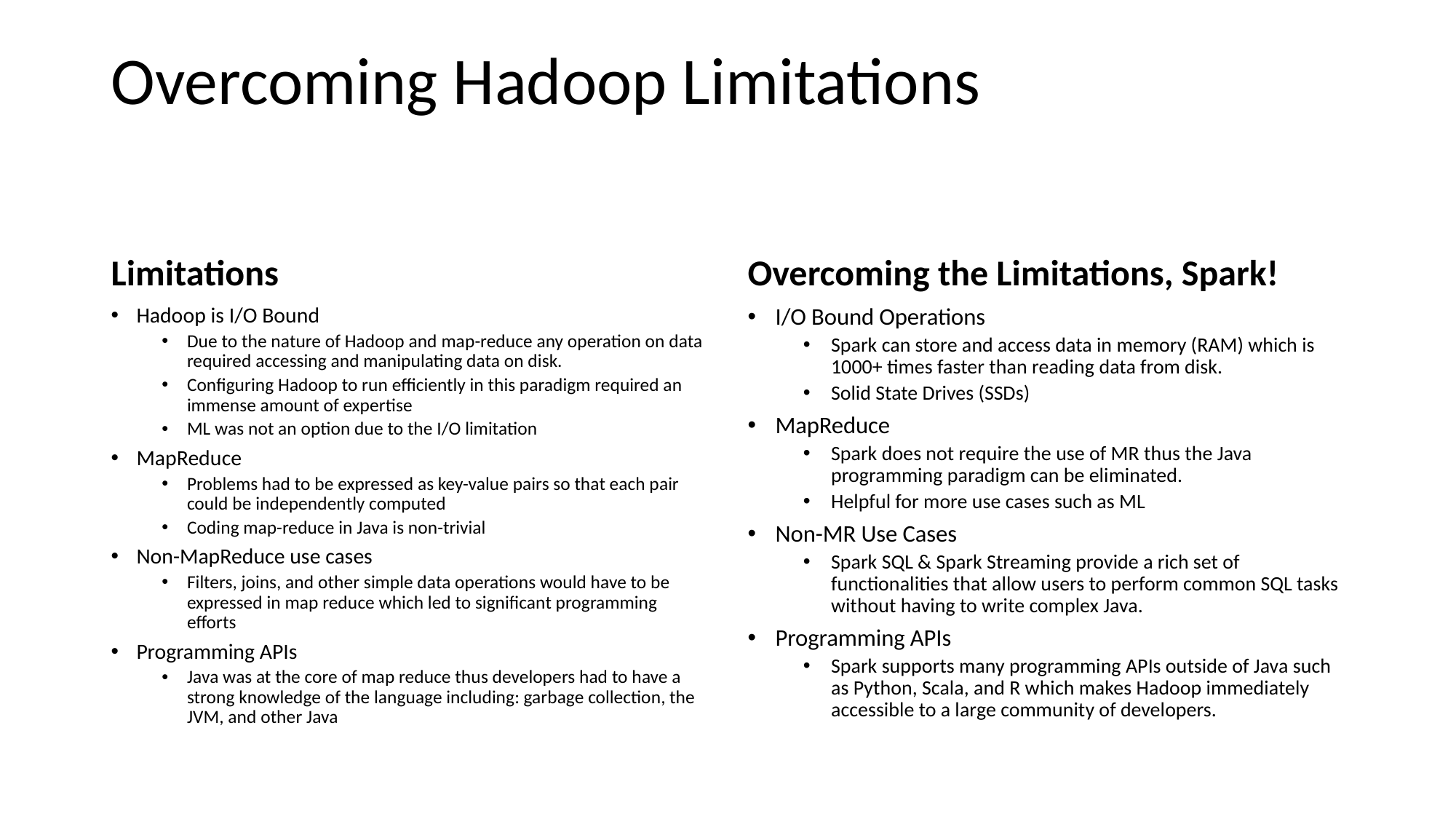

# Overcoming Hadoop Limitations
Limitations
Overcoming the Limitations, Spark!
Hadoop is I/O Bound
Due to the nature of Hadoop and map-reduce any operation on data required accessing and manipulating data on disk.
Configuring Hadoop to run efficiently in this paradigm required an immense amount of expertise
ML was not an option due to the I/O limitation
MapReduce
Problems had to be expressed as key-value pairs so that each pair could be independently computed
Coding map-reduce in Java is non-trivial
Non-MapReduce use cases
Filters, joins, and other simple data operations would have to be expressed in map reduce which led to significant programming efforts
Programming APIs
Java was at the core of map reduce thus developers had to have a strong knowledge of the language including: garbage collection, the JVM, and other Java
I/O Bound Operations
Spark can store and access data in memory (RAM) which is 1000+ times faster than reading data from disk.
Solid State Drives (SSDs)
MapReduce
Spark does not require the use of MR thus the Java programming paradigm can be eliminated.
Helpful for more use cases such as ML
Non-MR Use Cases
Spark SQL & Spark Streaming provide a rich set of functionalities that allow users to perform common SQL tasks without having to write complex Java.
Programming APIs
Spark supports many programming APIs outside of Java such as Python, Scala, and R which makes Hadoop immediately accessible to a large community of developers.